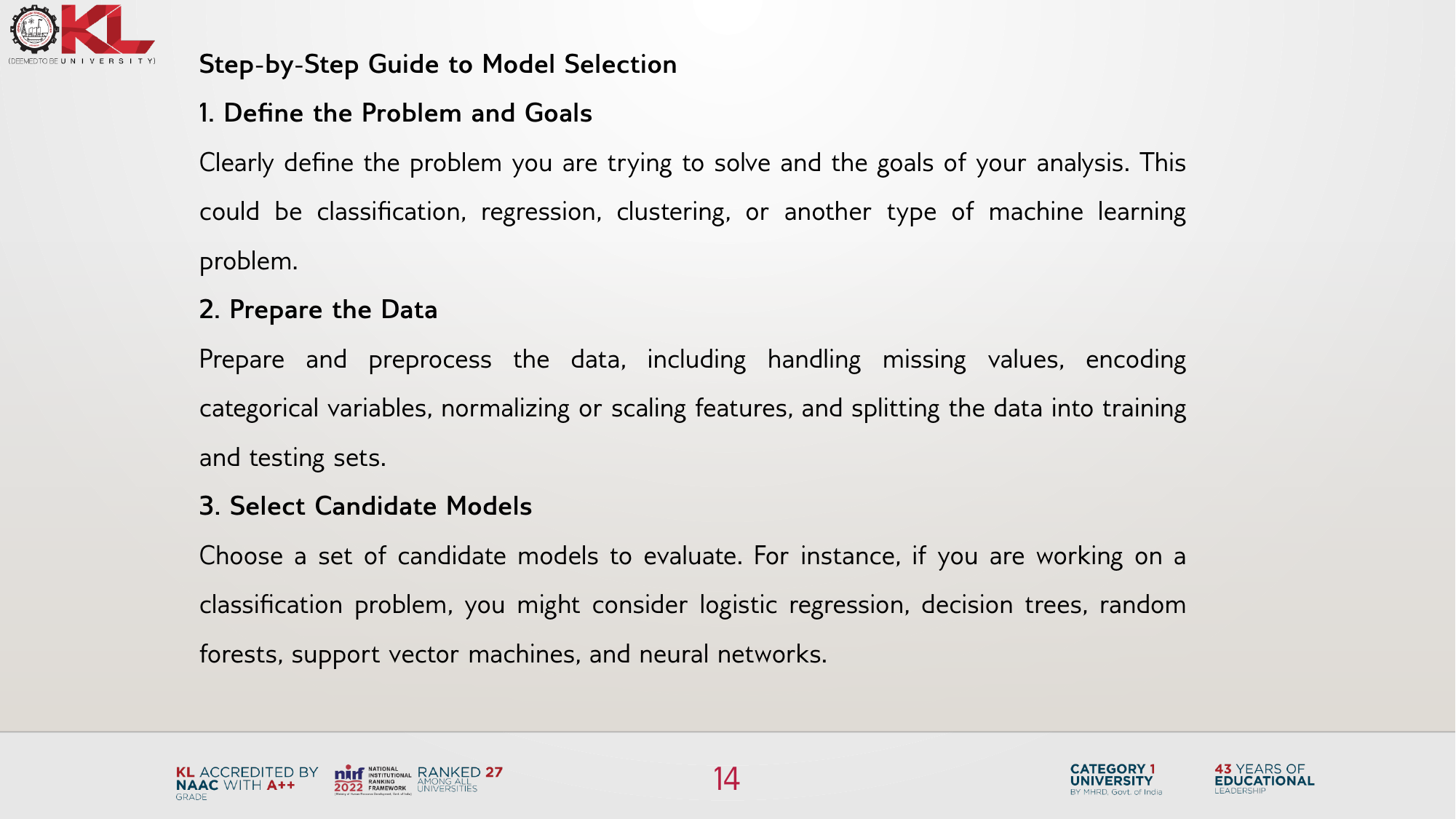

Step-by-Step Guide to Model Selection
1. Define the Problem and Goals
Clearly define the problem you are trying to solve and the goals of your analysis. This could be classification, regression, clustering, or another type of machine learning problem.
2. Prepare the Data
Prepare and preprocess the data, including handling missing values, encoding categorical variables, normalizing or scaling features, and splitting the data into training and testing sets.
3. Select Candidate Models
Choose a set of candidate models to evaluate. For instance, if you are working on a classification problem, you might consider logistic regression, decision trees, random forests, support vector machines, and neural networks.
14